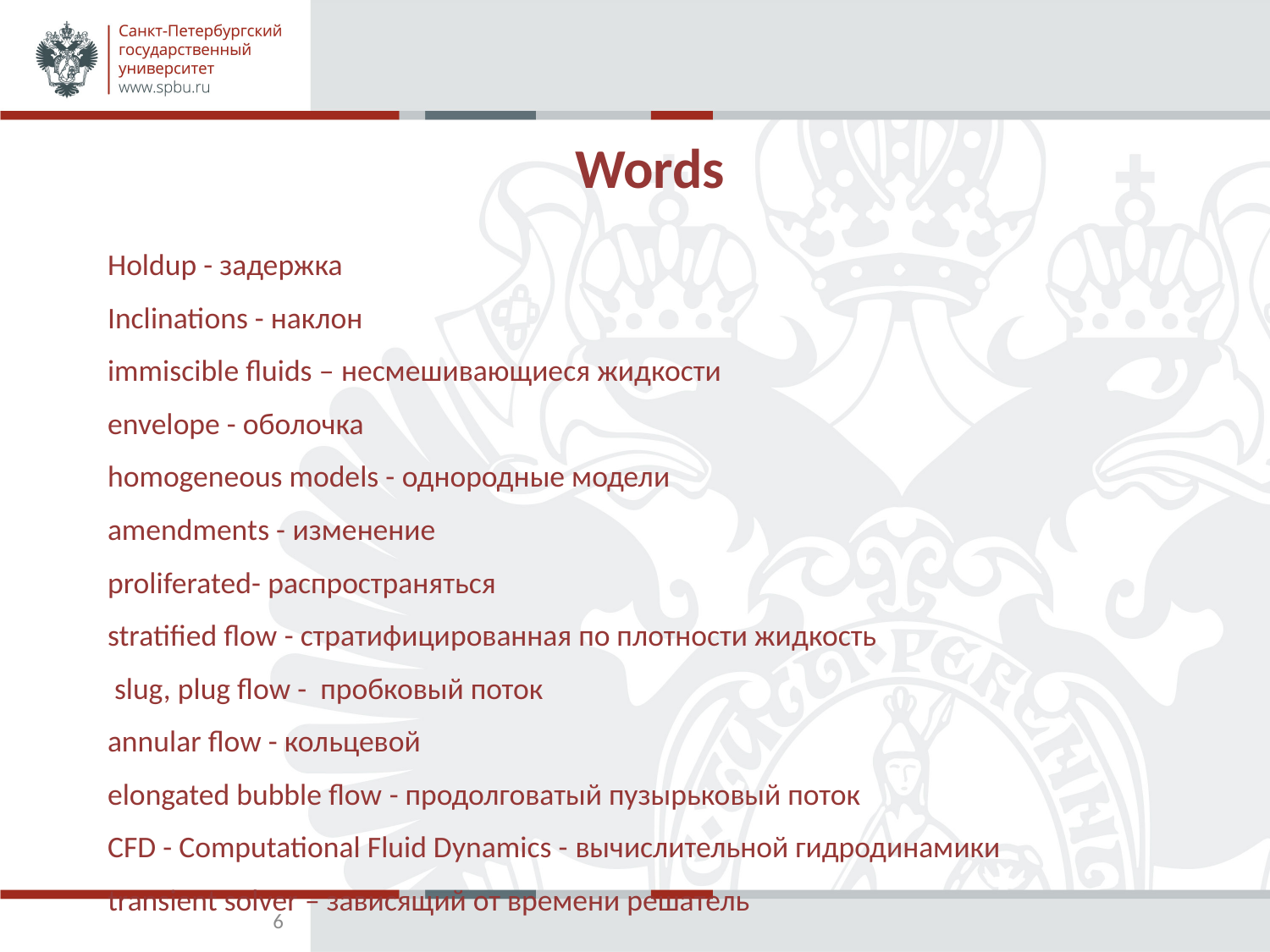

# Words

Holdup - задержка
Inclinations - наклон
immiscible fluids – несмешивающиеся жидкости
envelope - оболочка
homogeneous models - однородные модели
amendments - изменение
proliferated- распространяться
stratified flow - стратифицированная по плотности жидкость
 slug, plug flow -  пробковый поток
annular flow - кольцевой
elongated bubble flow - продолговатый пузырьковый поток
CFD - Computational Fluid Dynamics - вычислительной гидродинамики
transient solver – зависящий от времени решатель

6